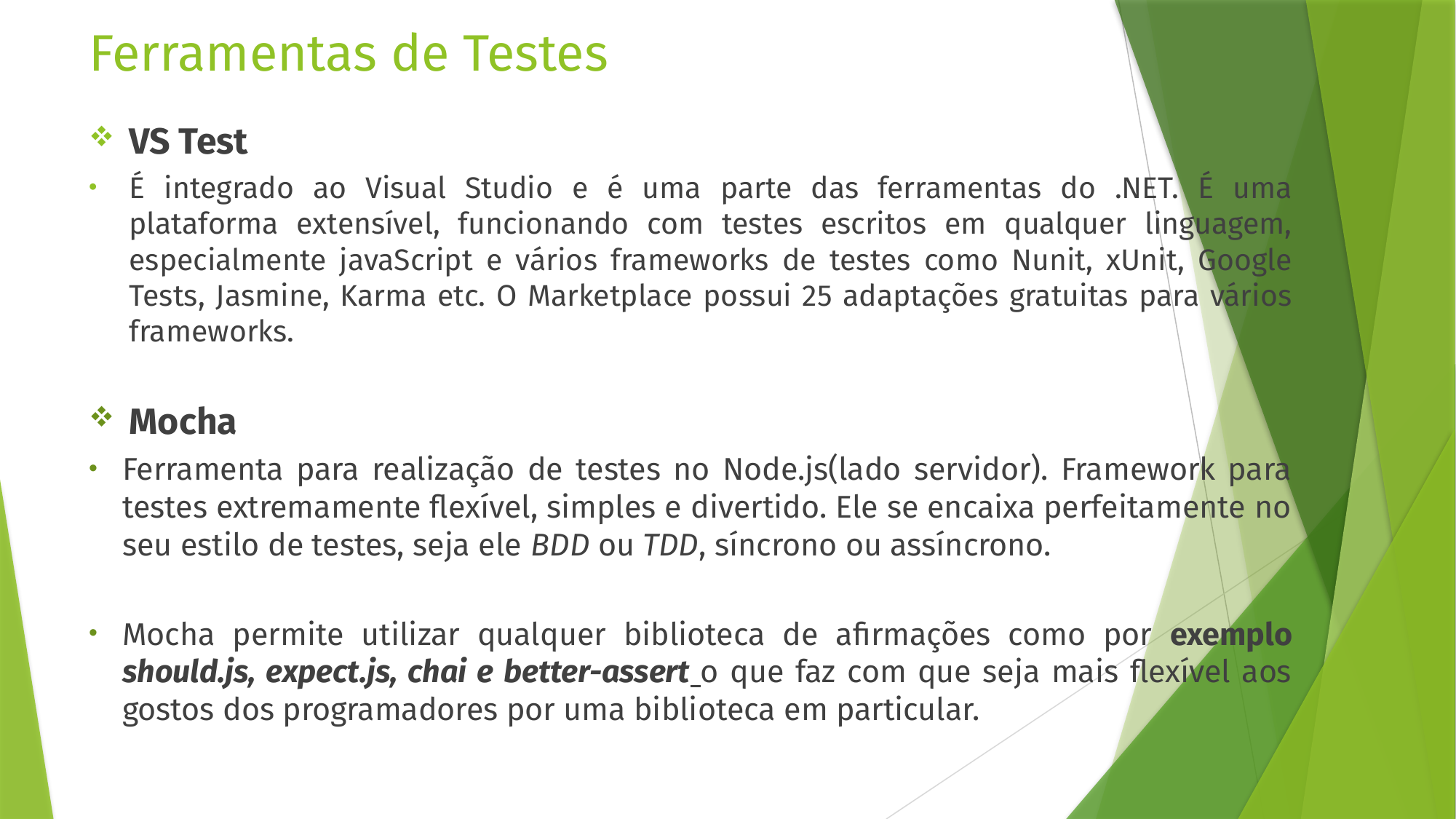

# Ferramentas de Testes
VS Test
É integrado ao Visual Studio e é uma parte das ferramentas do .NET. É uma plataforma extensível, funcionando com testes escritos em qualquer linguagem, especialmente javaScript e vários frameworks de testes como Nunit, xUnit, Google Tests, Jasmine, Karma etc. O Marketplace possui 25 adaptações gratuitas para vários frameworks.

Mocha
Ferramenta para realização de testes no Node.js(lado servidor). Framework para testes extremamente flexível, simples e divertido. Ele se encaixa perfeitamente no seu estilo de testes, seja ele BDD ou TDD, síncrono ou assíncrono.

Mocha permite utilizar qualquer biblioteca de afirmações como por exemplo should.js, expect.js, chai e better-assert o que faz com que seja mais flexível aos gostos dos programadores por uma biblioteca em particular.